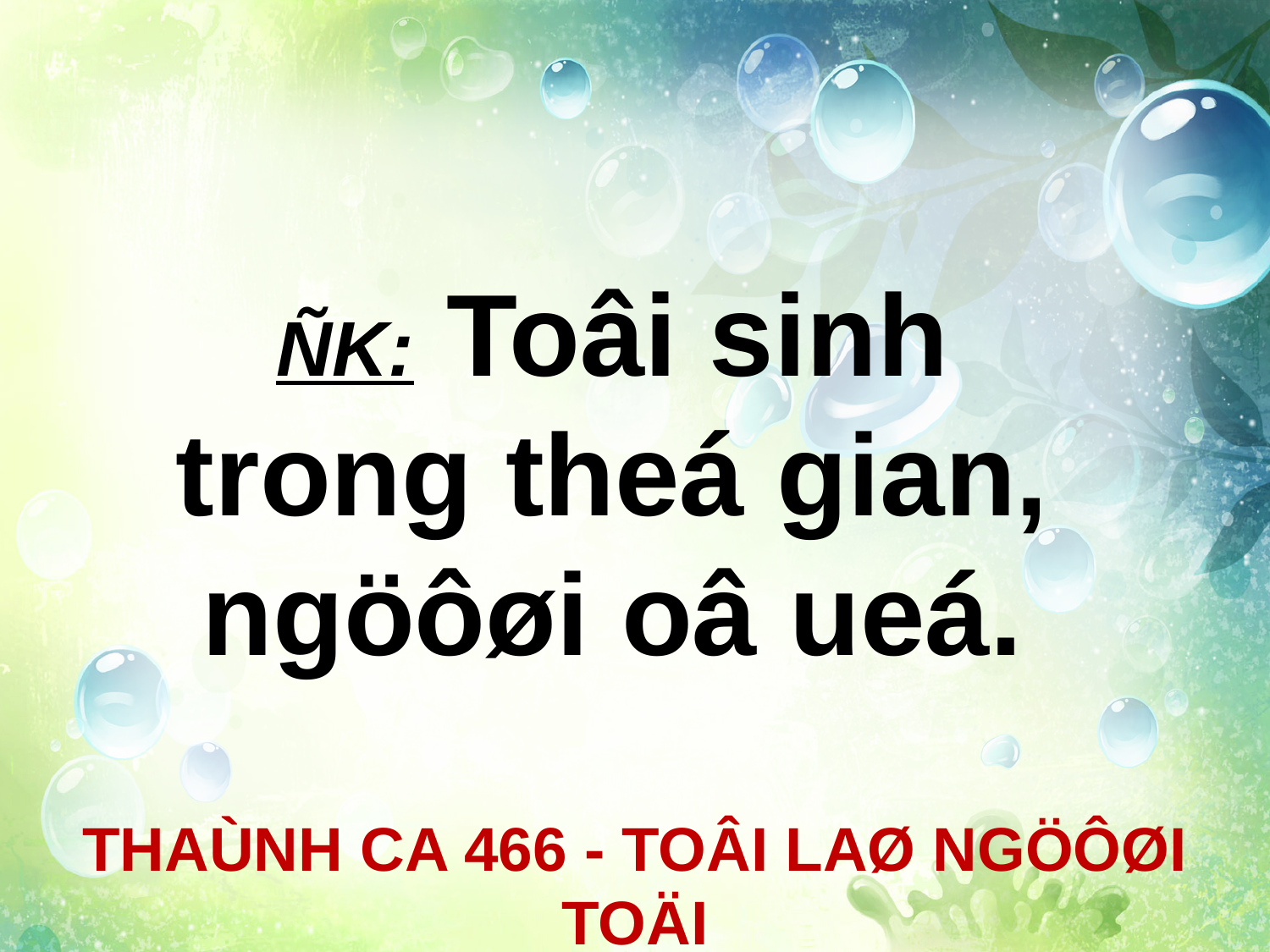

ÑK: Toâi sinh
trong theá gian,
ngöôøi oâ ueá.
THAÙNH CA 466 - TOÂI LAØ NGÖÔØI TOÄI